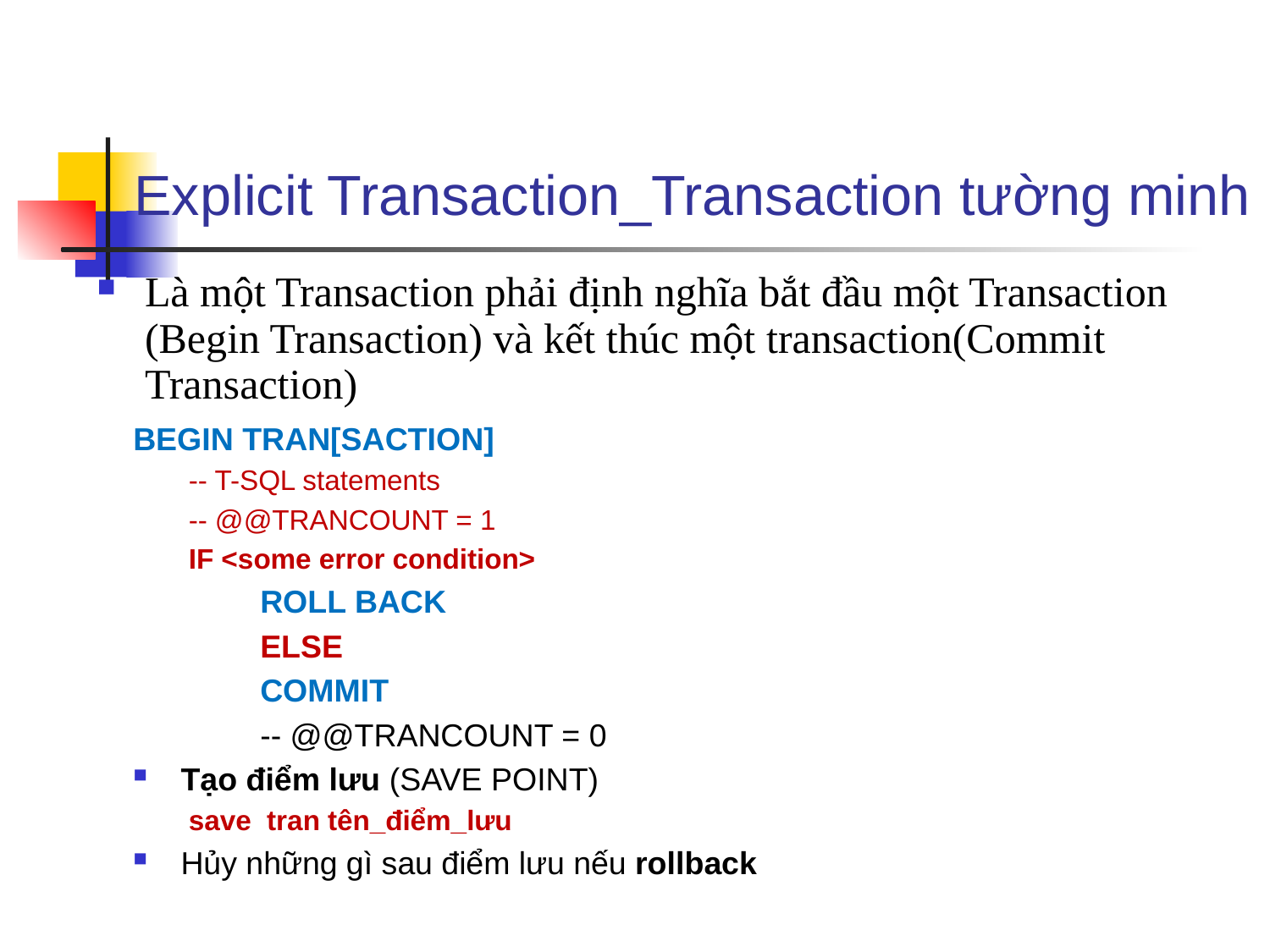

# Explicit Transaction_Transaction tường minh
Là một Transaction phải định nghĩa bắt đầu một Transaction (Begin Transaction) và kết thúc một transaction(Commit Transaction)
BEGIN TRAN[SACTION]
-- T-SQL statements
-- @@TRANCOUNT = 1
IF <some error condition>
	ROLL BACK
	ELSE
	COMMIT
	-- @@TRANCOUNT = 0
Tạo điểm lưu (SAVE POINT)
save  tran tên_điểm_lưu
Hủy những gì sau điểm lưu nếu rollback